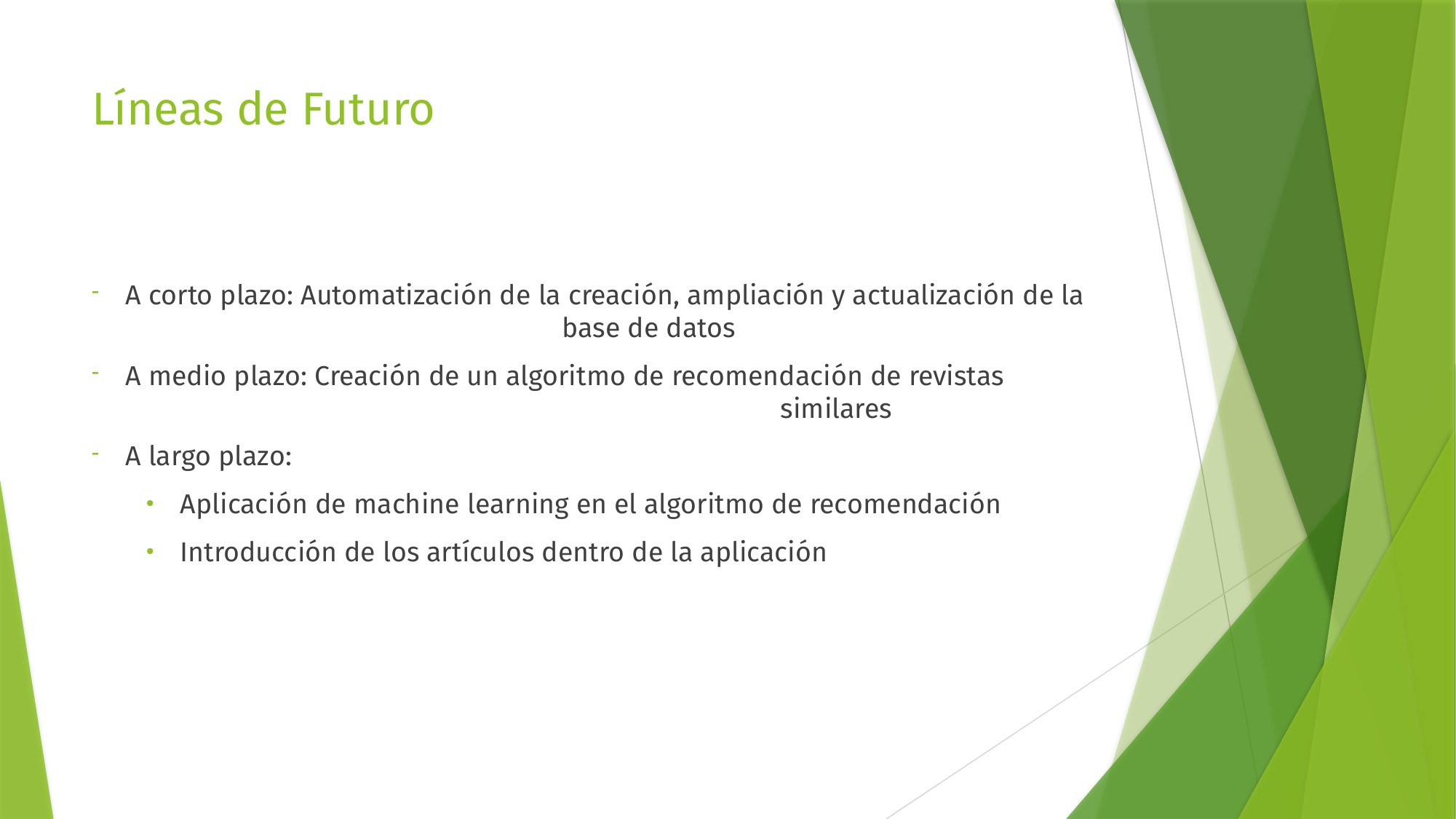

# Líneas de Futuro
A corto plazo: Automatización de la creación, ampliación y actualización de la 				base de datos
A medio plazo: Creación de un algoritmo de recomendación de revistas 						similares
A largo plazo:
Aplicación de machine learning en el algoritmo de recomendación
Introducción de los artículos dentro de la aplicación